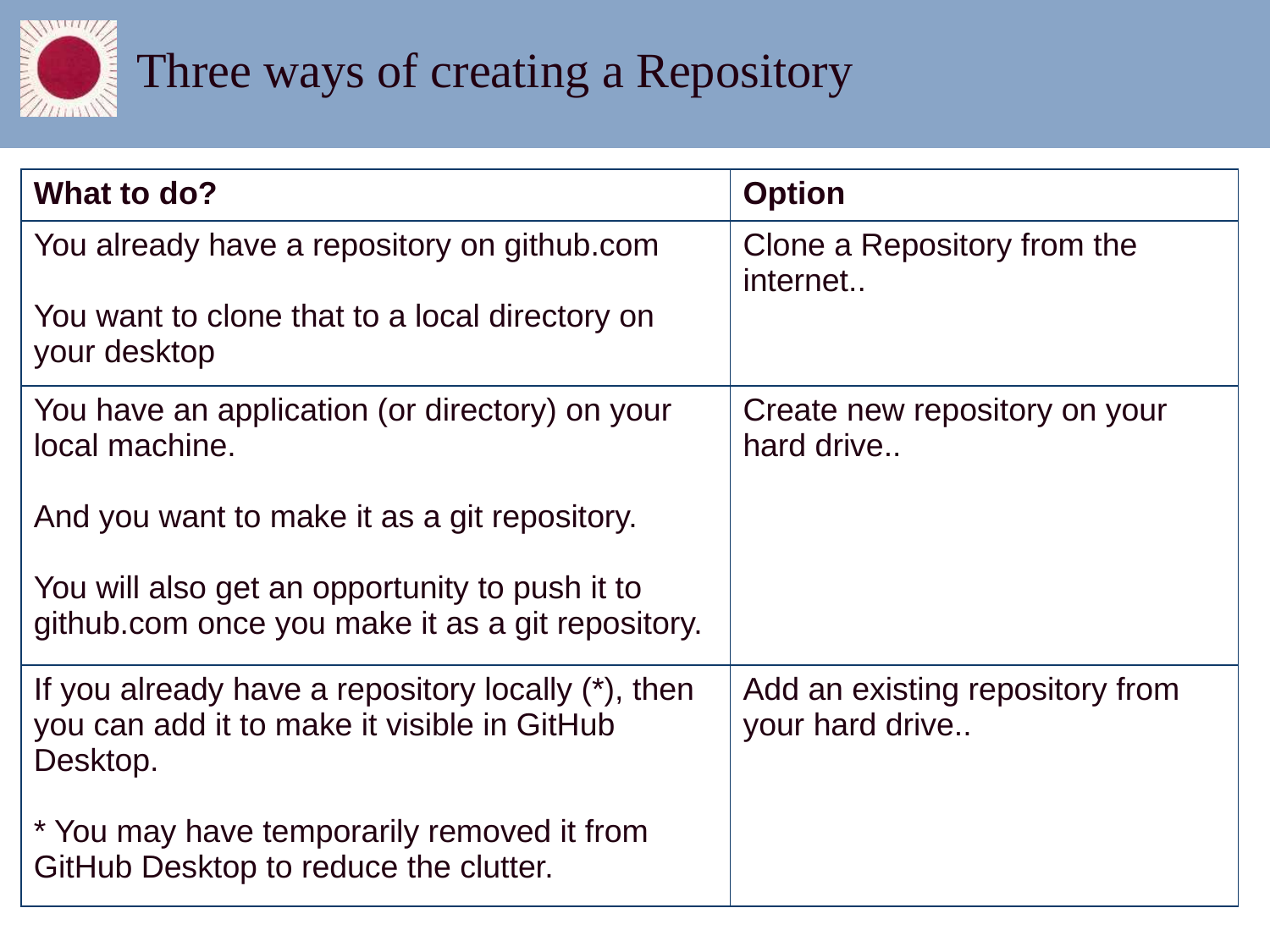

Three ways of creating a Repository
| What to do? | Option |
| --- | --- |
| You already have a repository on github.com You want to clone that to a local directory on your desktop | Clone a Repository from the internet.. |
| You have an application (or directory) on your local machine. And you want to make it as a git repository. You will also get an opportunity to push it to github.com once you make it as a git repository. | Create new repository on your hard drive.. |
| If you already have a repository locally (\*), then you can add it to make it visible in GitHub Desktop. \* You may have temporarily removed it from GitHub Desktop to reduce the clutter. | Add an existing repository from your hard drive.. |